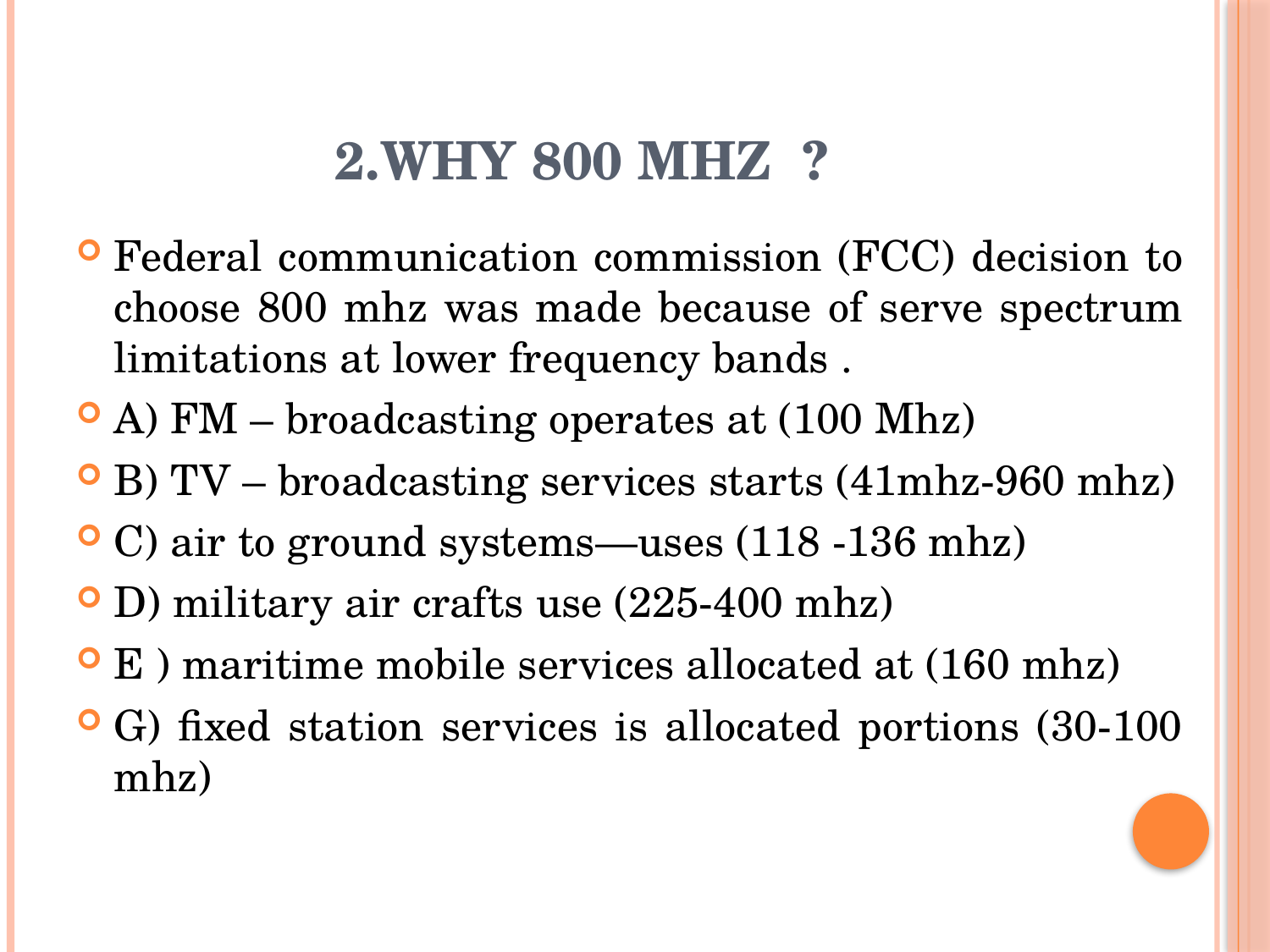

# 2.Why 800 mhz  ?
Federal communication commission (FCC) decision to choose 800 mhz was made because of serve spectrum limitations at lower frequency bands .
A) FM – broadcasting operates at (100 Mhz)
B) TV – broadcasting services starts (41mhz-960 mhz)
C) air to ground systems—uses (118 -136 mhz)
D) military air crafts use (225-400 mhz)
E ) maritime mobile services allocated at (160 mhz)
G) fixed station services is allocated portions (30-100 mhz)